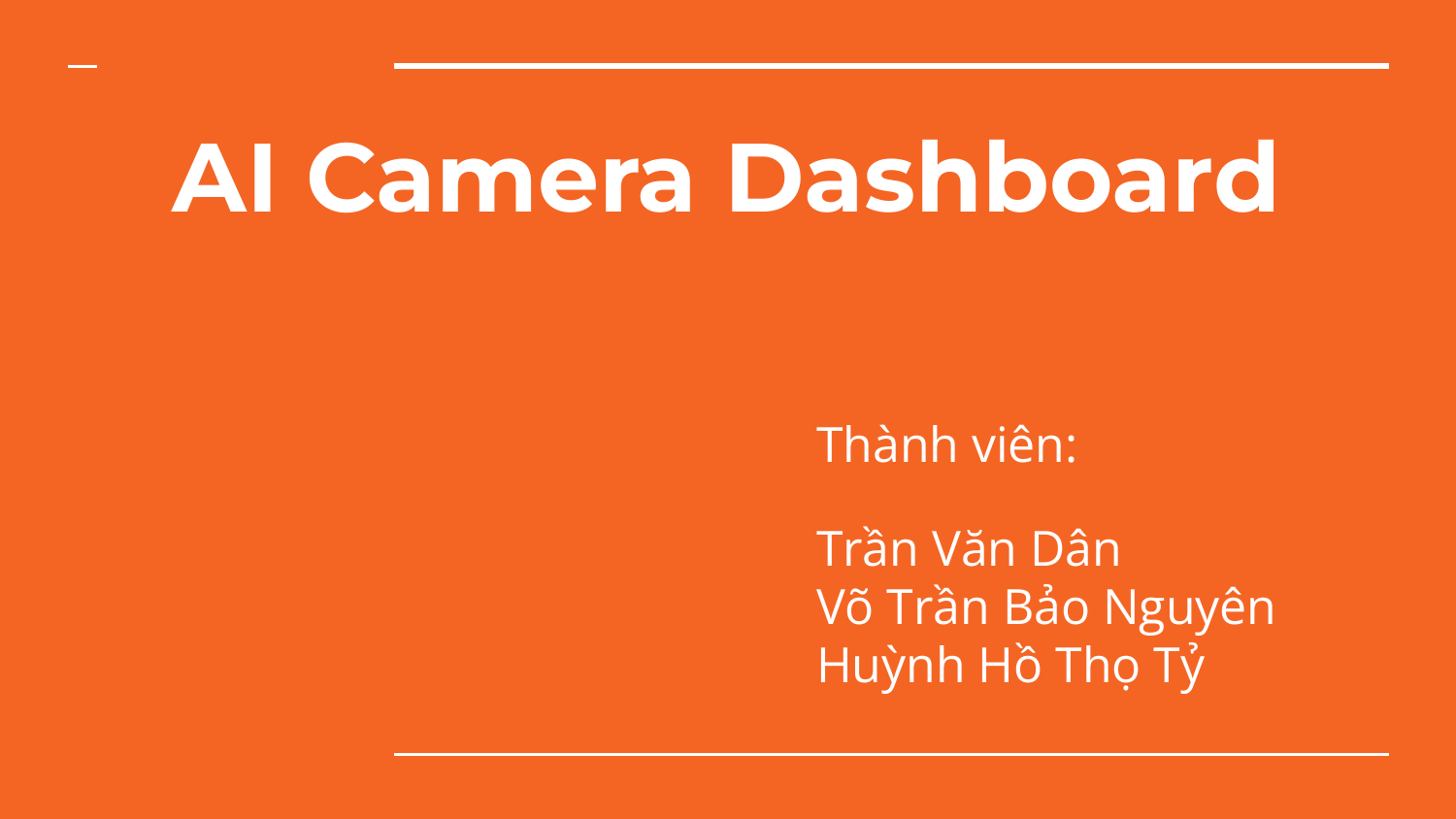

# AI Camera Dashboard
Thành viên:
Trần Văn Dân
Võ Trần Bảo Nguyên
Huỳnh Hồ Thọ Tỷ